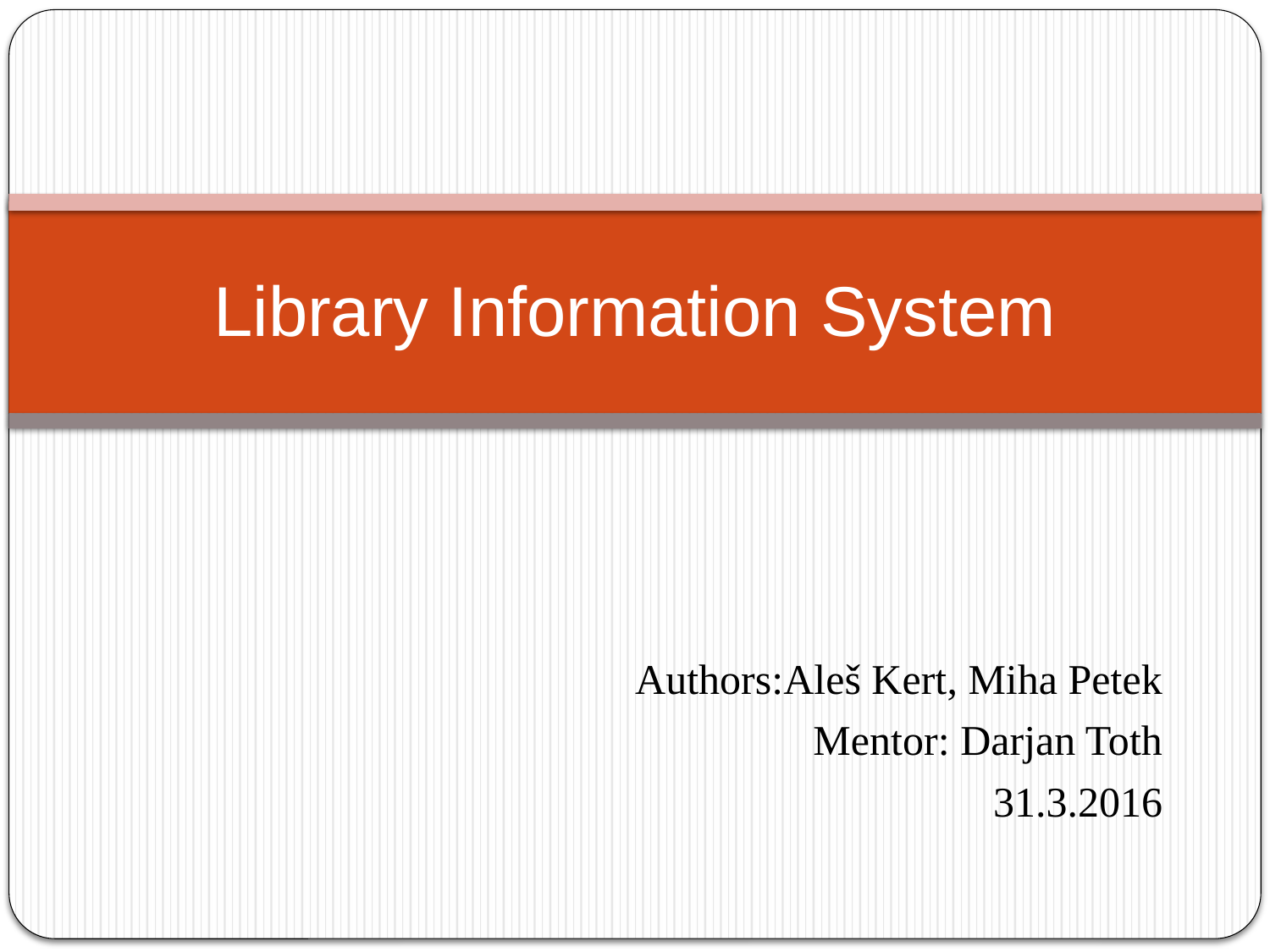

# Library Information System
Authors:Aleš Kert, Miha Petek
Mentor: Darjan Toth
31.3.2016